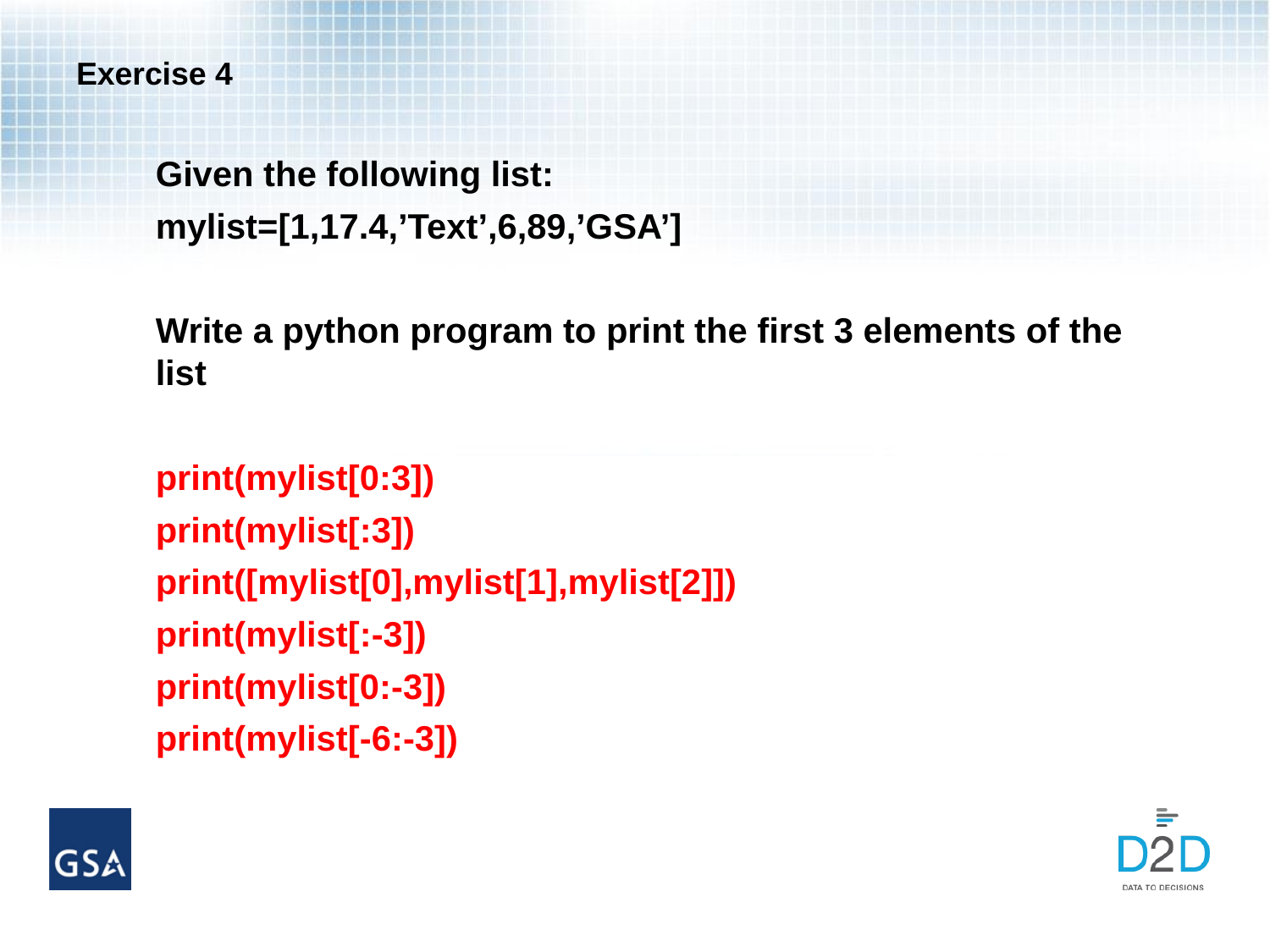

# Exercise 4
Given the following list:
mylist=[1,17.4,’Text’,6,89,’GSA’]

Write a python program to print the first 3 elements of the list

print(mylist[0:3])
print(mylist[:3])
print([mylist[0],mylist[1],mylist[2]])
print(mylist[:-3])
print(mylist[0:-3])
print(mylist[-6:-3])